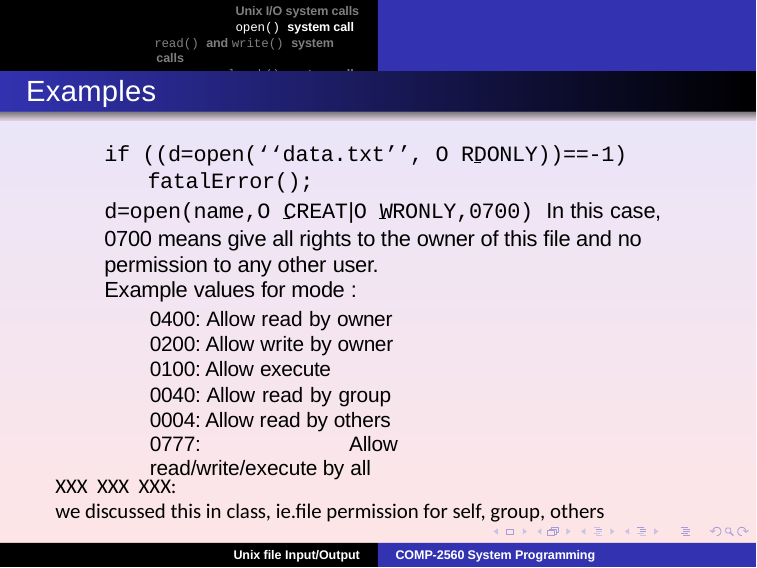

Unix I/O system calls
open() system call
read() and write() system calls
lseek() system call

Examples

if ((d=open(‘‘data.txt’’, O RDONLY))==-1)  fatalError();

d=open(name,O CREAT|O WRONLY,0700) In this case,

0700 means give all rights to the owner of this file and no  permission to any other user.
Example values for mode :
0400: Allow read by owner  0200: Allow write by owner  0100: Allow execute
0040: Allow read by group  0004: Allow read by others
0777: Allow read/write/execute by all

XXX  XXX  XXX:
we discussed this in class, ie.file permission for self, group, others

Unix file Input/Output
COMP-2560 System Programming